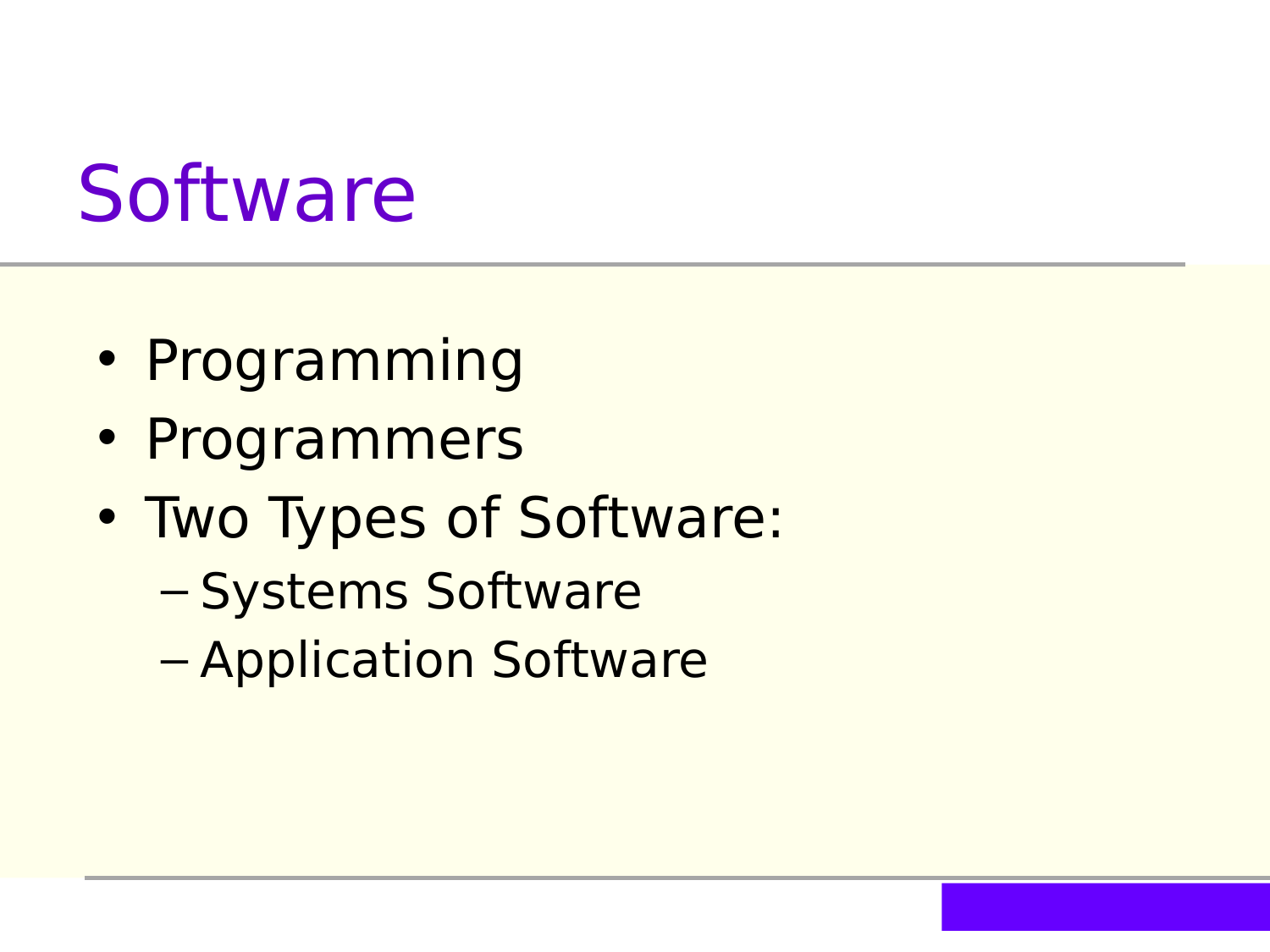

Software
Programming
Programmers
Two Types of Software:
Systems Software
Application Software